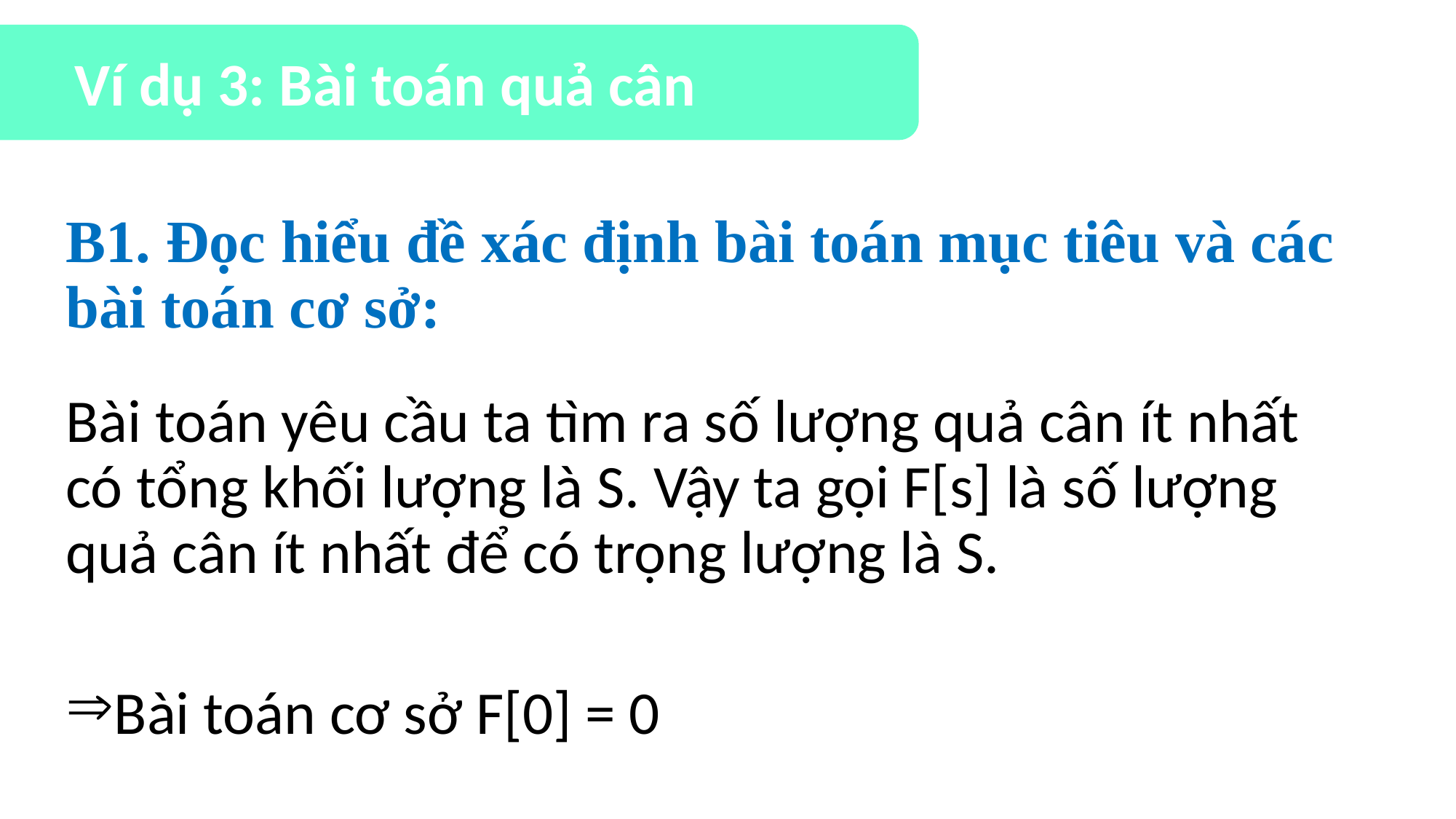

Ví dụ 3: Bài toán quả cân
# B1. Đọc hiểu đề xác định bài toán mục tiêu và các bài toán cơ sở:
Bài toán yêu cầu ta tìm ra số lượng quả cân ít nhất có tổng khối lượng là S. Vậy ta gọi F[s] là số lượng quả cân ít nhất để có trọng lượng là S.

Bài toán cơ sở F[0] = 0